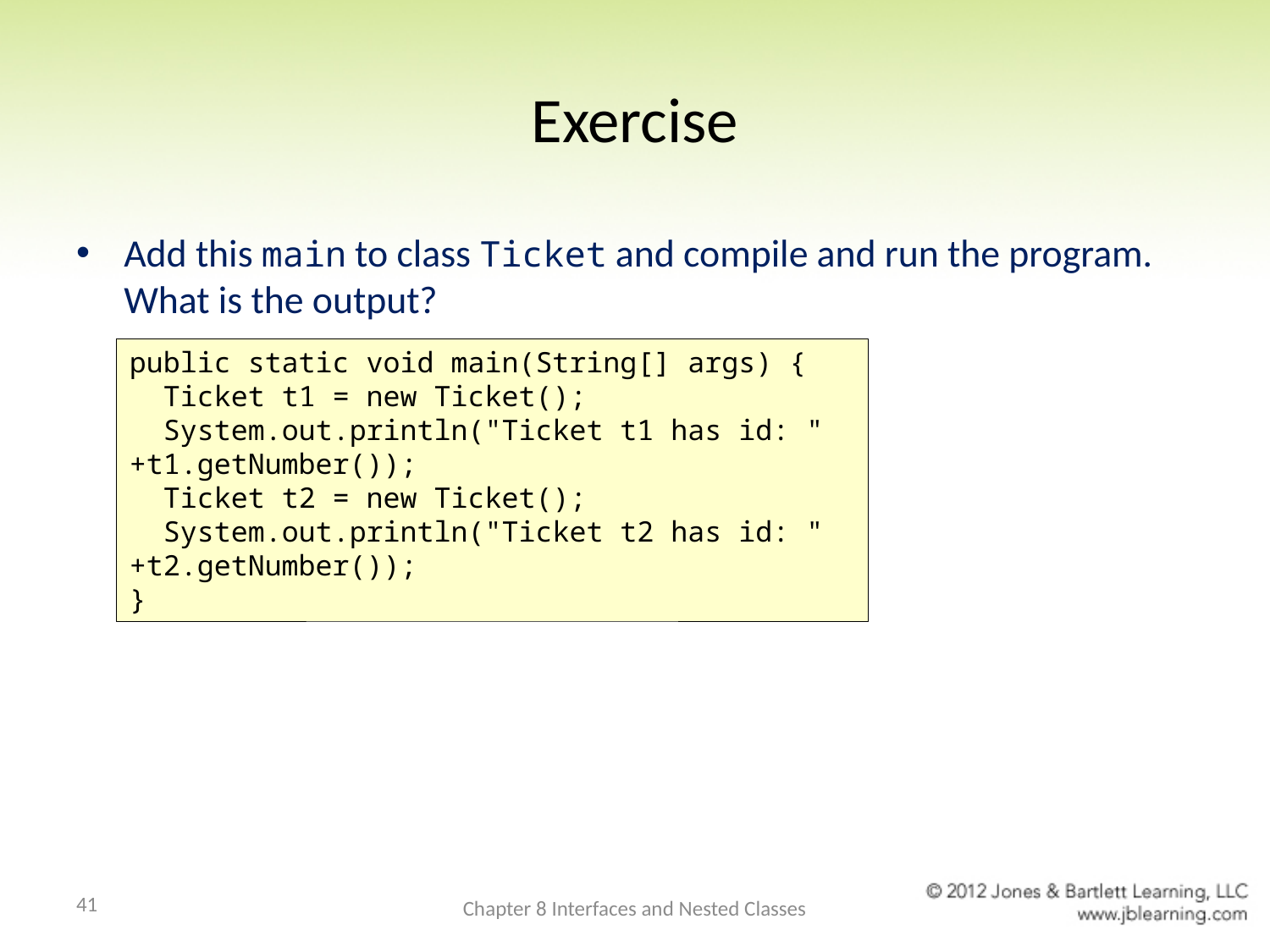

# Exercise
Add this main to class Ticket and compile and run the program. What is the output?

public static void main(String[] args) {
  Ticket t1 = new Ticket();
  System.out.println("Ticket t1 has id: " +t1.getNumber());
  Ticket t2 = new Ticket();
  System.out.println("Ticket t2 has id: " +t2.getNumber());
}
41
Chapter 8 Interfaces and Nested Classes